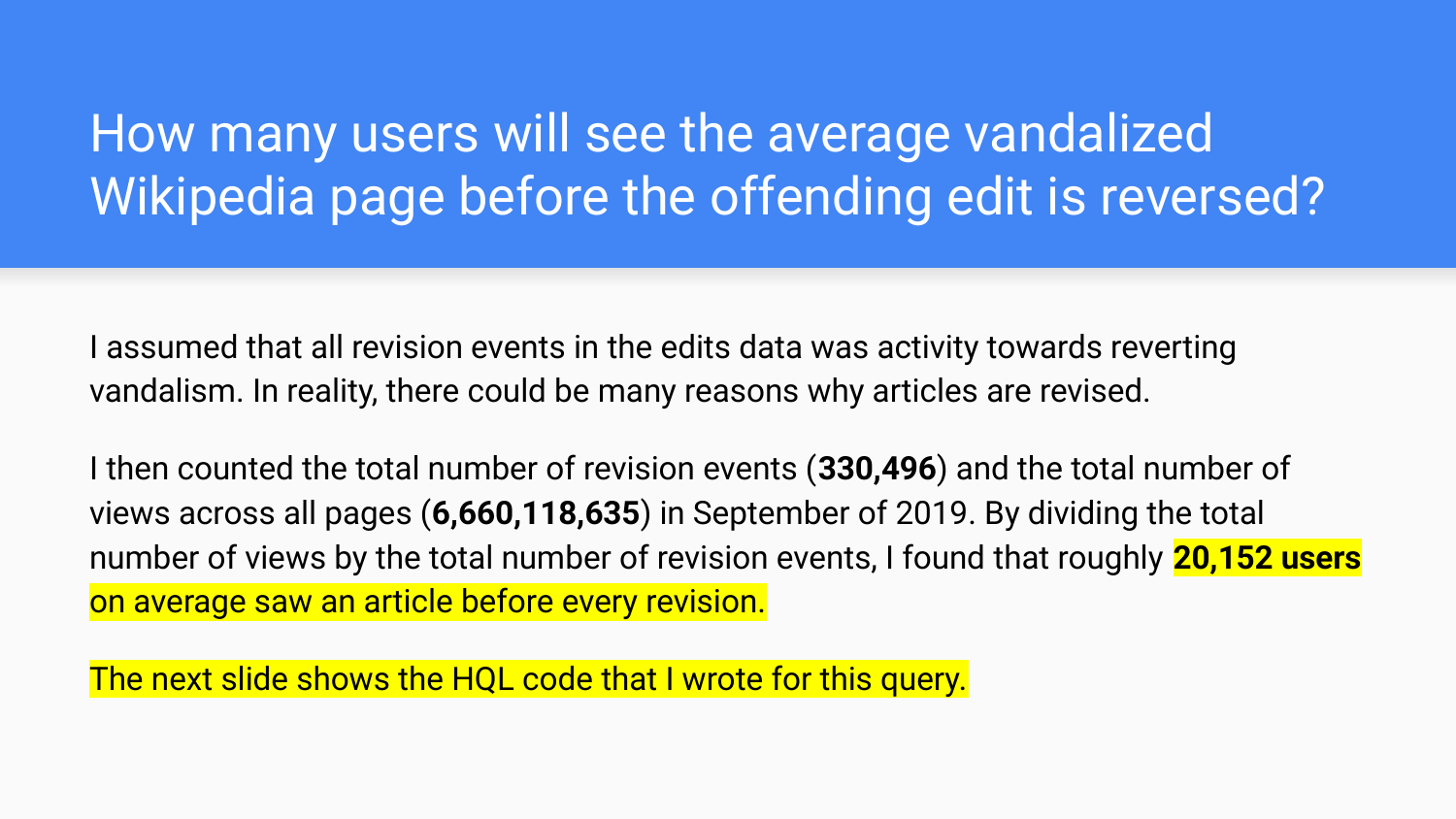

How many users will see the average vandalized Wikipedia page before the offending edit is reversed?
I assumed that all revision events in the edits data was activity towards reverting vandalism. In reality, there could be many reasons why articles are revised.
I then counted the total number of revision events (330,496) and the total number of views across all pages (6,660,118,635) in September of 2019. By dividing the total number of views by the total number of revision events, I found that roughly 20,152 users on average saw an article before every revision.
The next slide shows the HQL code that I wrote for this query.